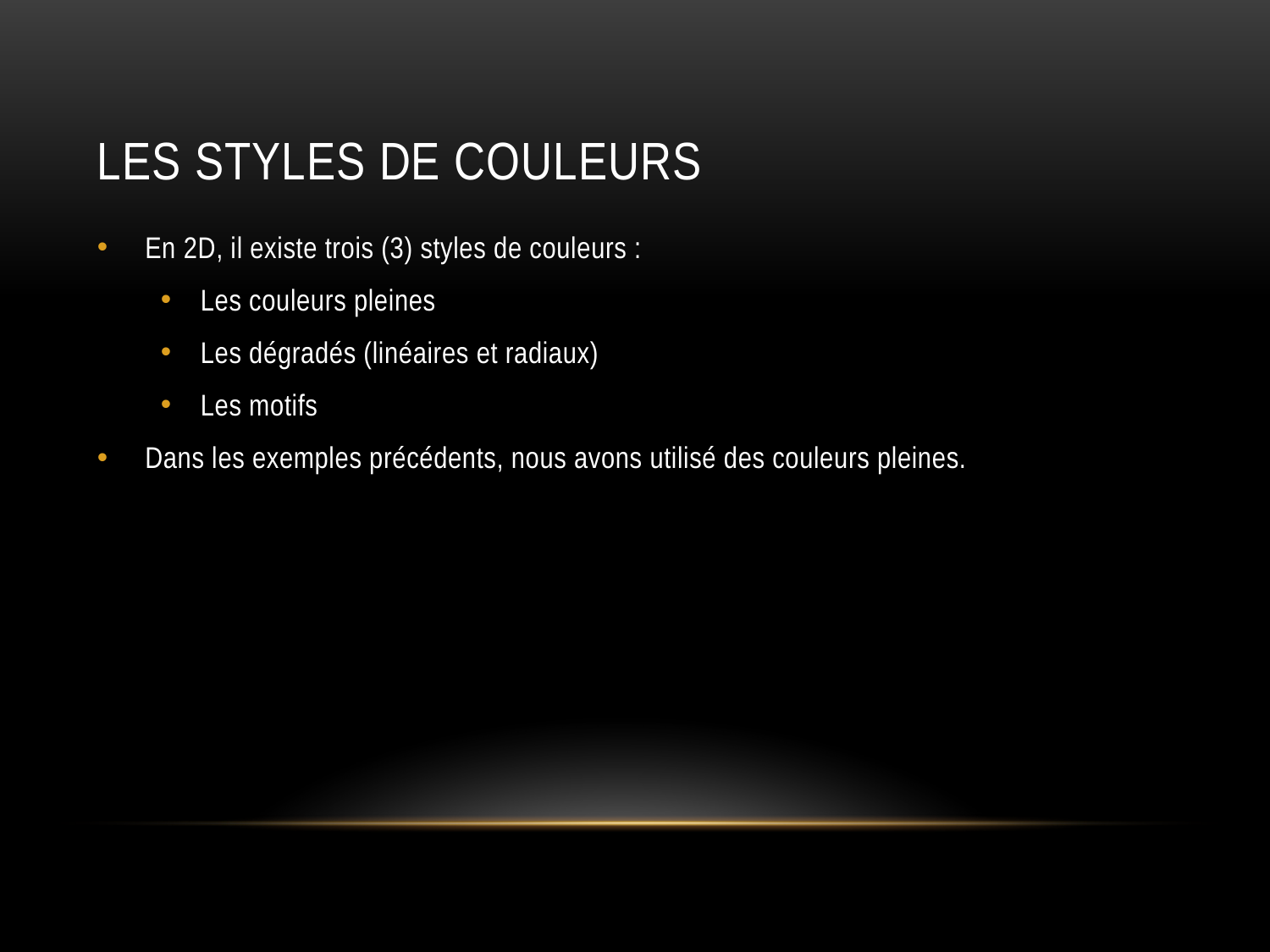

# LES STYLES DE COULEURS
En 2D, il existe trois (3) styles de couleurs :
Les couleurs pleines
Les dégradés (linéaires et radiaux)
Les motifs
Dans les exemples précédents, nous avons utilisé des couleurs pleines.